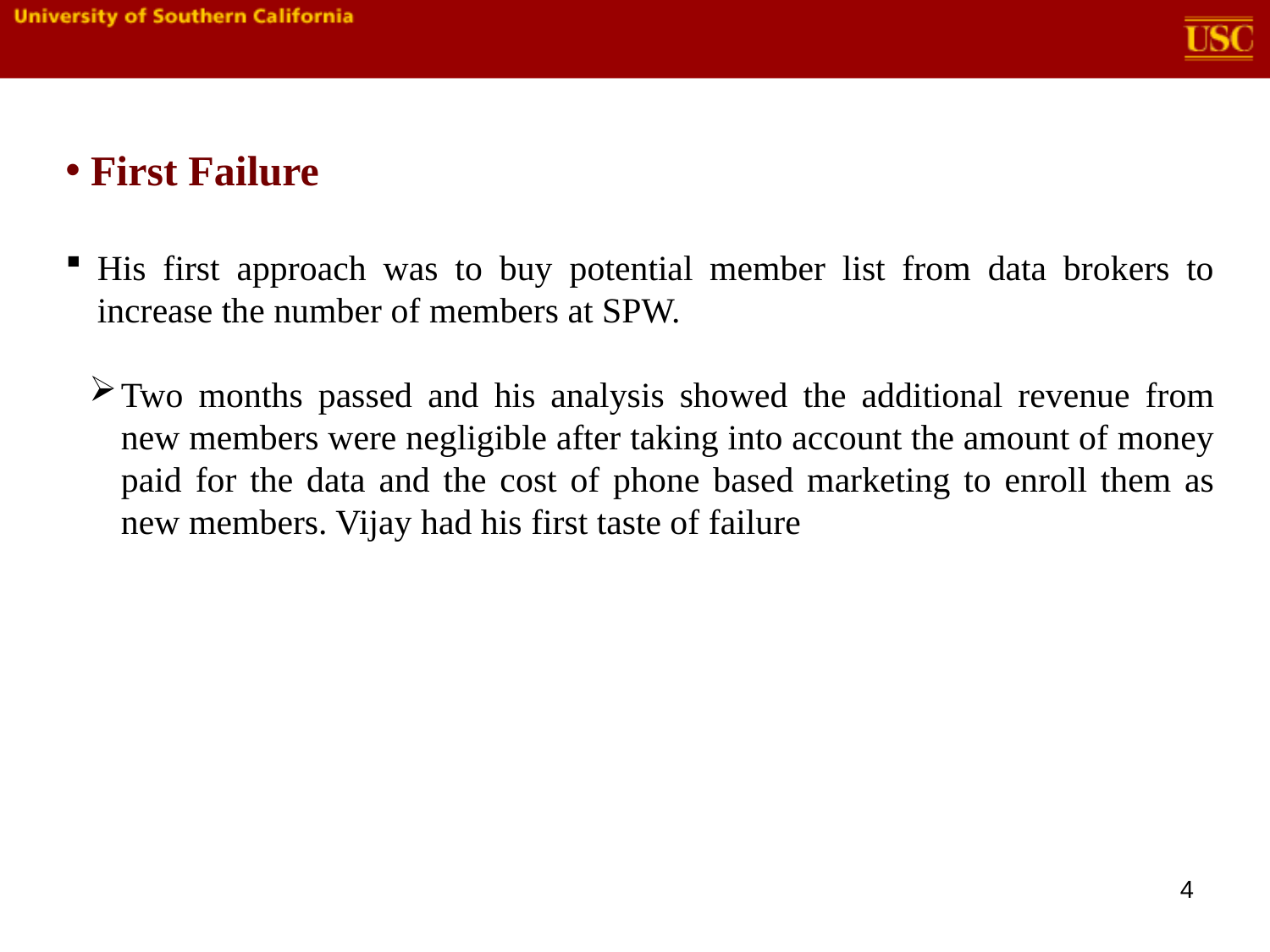

First Failure

His first approach was to buy potential member list from data brokers to increase the number of members at SPW.

Two months passed and his analysis showed the additional revenue from new members were negligible after taking into account the amount of money paid for the data and the cost of phone based marketing to enroll them as new members. Vijay had his first taste of failure

4